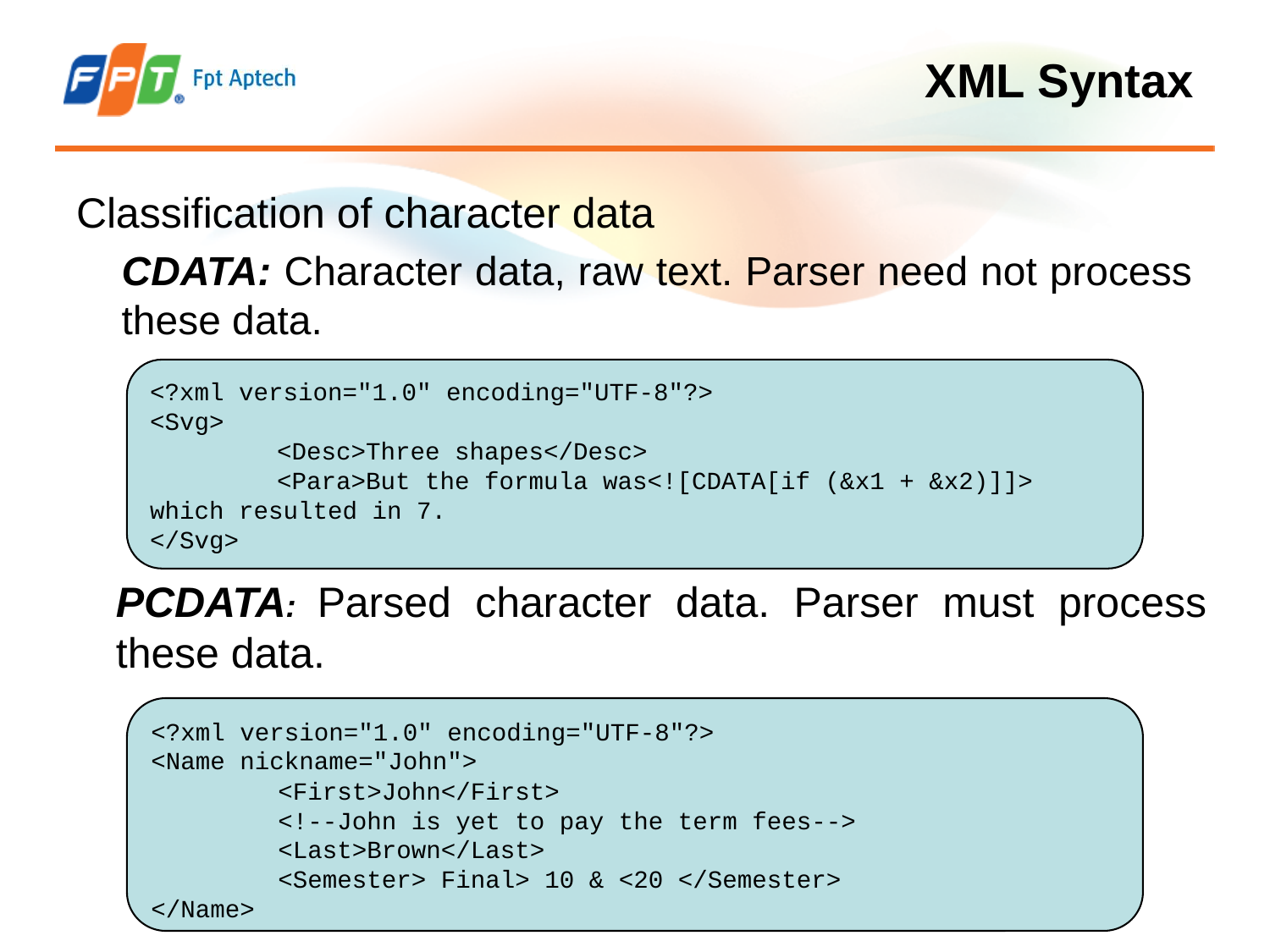

# XML Syntax
Classification of character data
	CDATA: Character data, raw text. Parser need not process these data.

<?xml version="1.0" encoding="UTF-8"?>
<Svg>
	<Desc>Three shapes</Desc>
	<Para>But the formula was<![CDATA[if (&x1 + &x2)]]> which resulted in 7.
</Svg>
	PCDATA: Parsed character data. Parser must process these data.

<?xml version="1.0" encoding="UTF-8"?>
<Name nickname="John">
	<First>John</First>
	<!--John is yet to pay the term fees-->
	<Last>Brown</Last>
	<Semester> Final> 10 & <20 </Semester>
</Name>